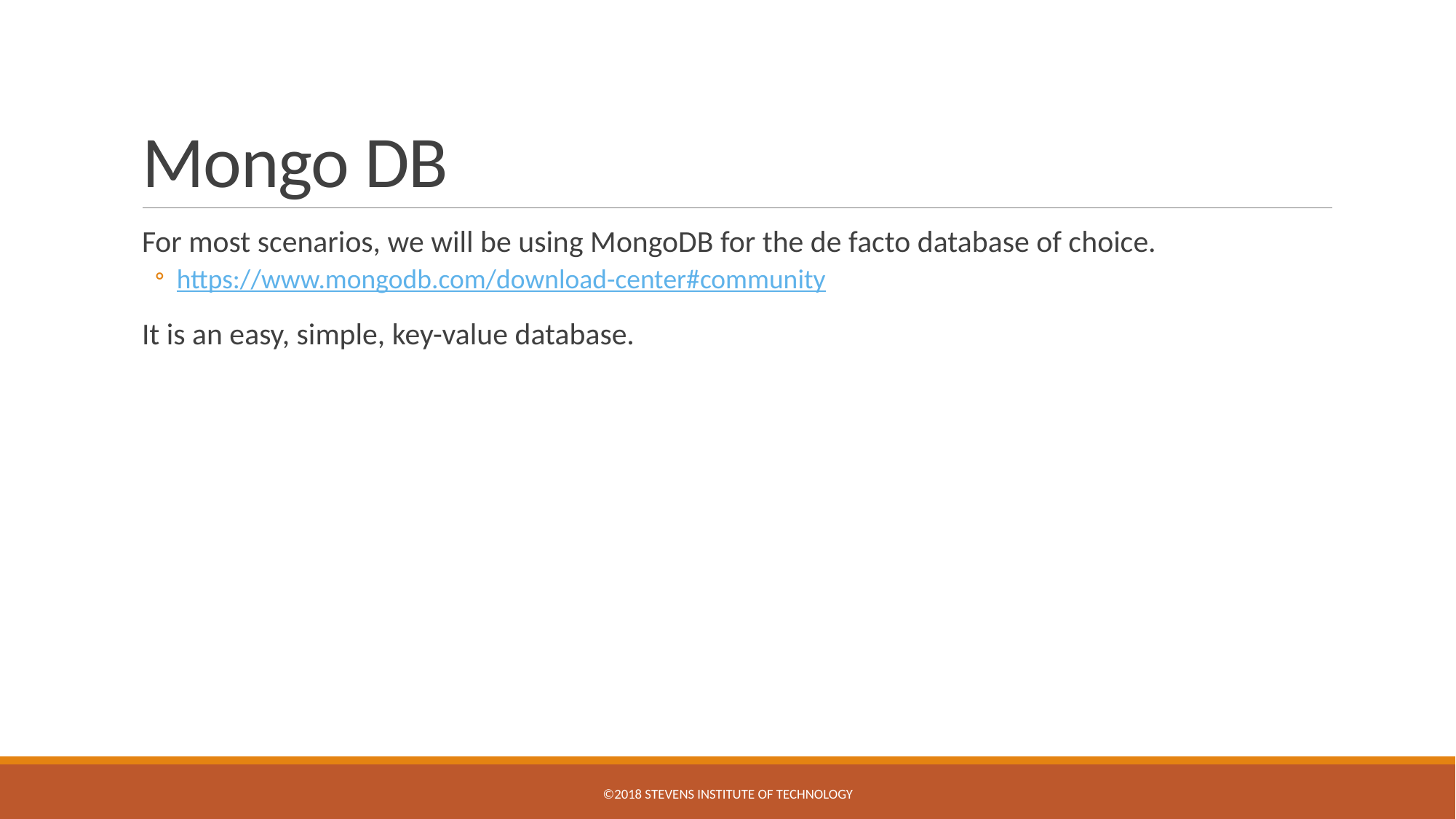

# Mongo DB
For most scenarios, we will be using MongoDB for the de facto database of choice.
https://www.mongodb.com/download-center#community
It is an easy, simple, key-value database.
©2018 STEVENS INSTITUTE OF TECHNOLOGY